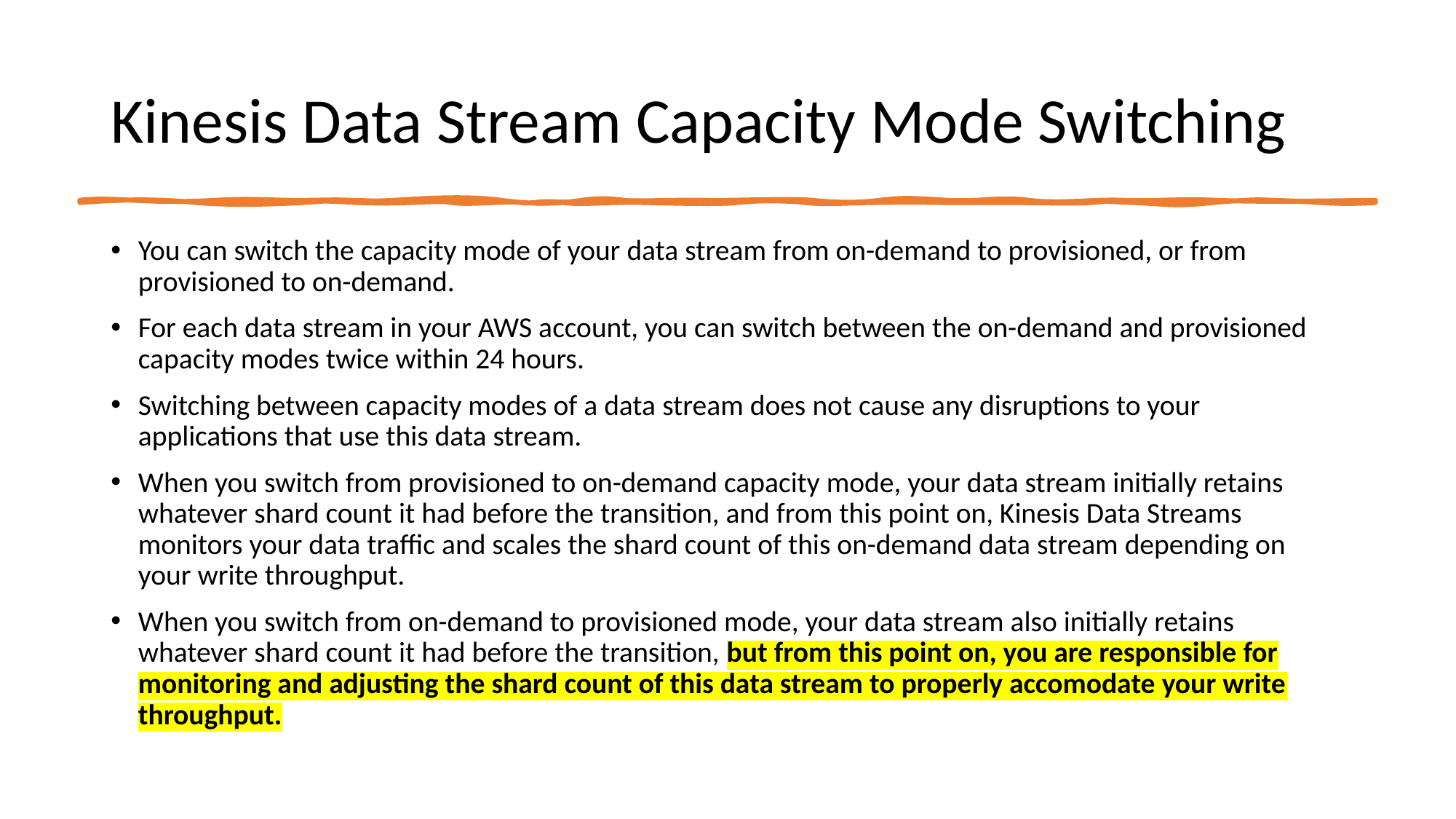

# Kinesis Data Stream Capacity Mode Switching

You can switch the capacity mode of your data stream from on-demand to provisioned, or from provisioned to on-demand.
For each data stream in your AWS account, you can switch between the on-demand and provisioned capacity modes twice within 24 hours.
Switching between capacity modes of a data stream does not cause any disruptions to your applications that use this data stream.
When you switch from provisioned to on-demand capacity mode, your data stream initially retains whatever shard count it had before the transition, and from this point on, Kinesis Data Streams monitors your data traffic and scales the shard count of this on-demand data stream depending on your write throughput.
When you switch from on-demand to provisioned mode, your data stream also initially retains whatever shard count it had before the transition, but from this point on, you are responsible for monitoring and adjusting the shard count of this data stream to properly accomodate your write throughput.